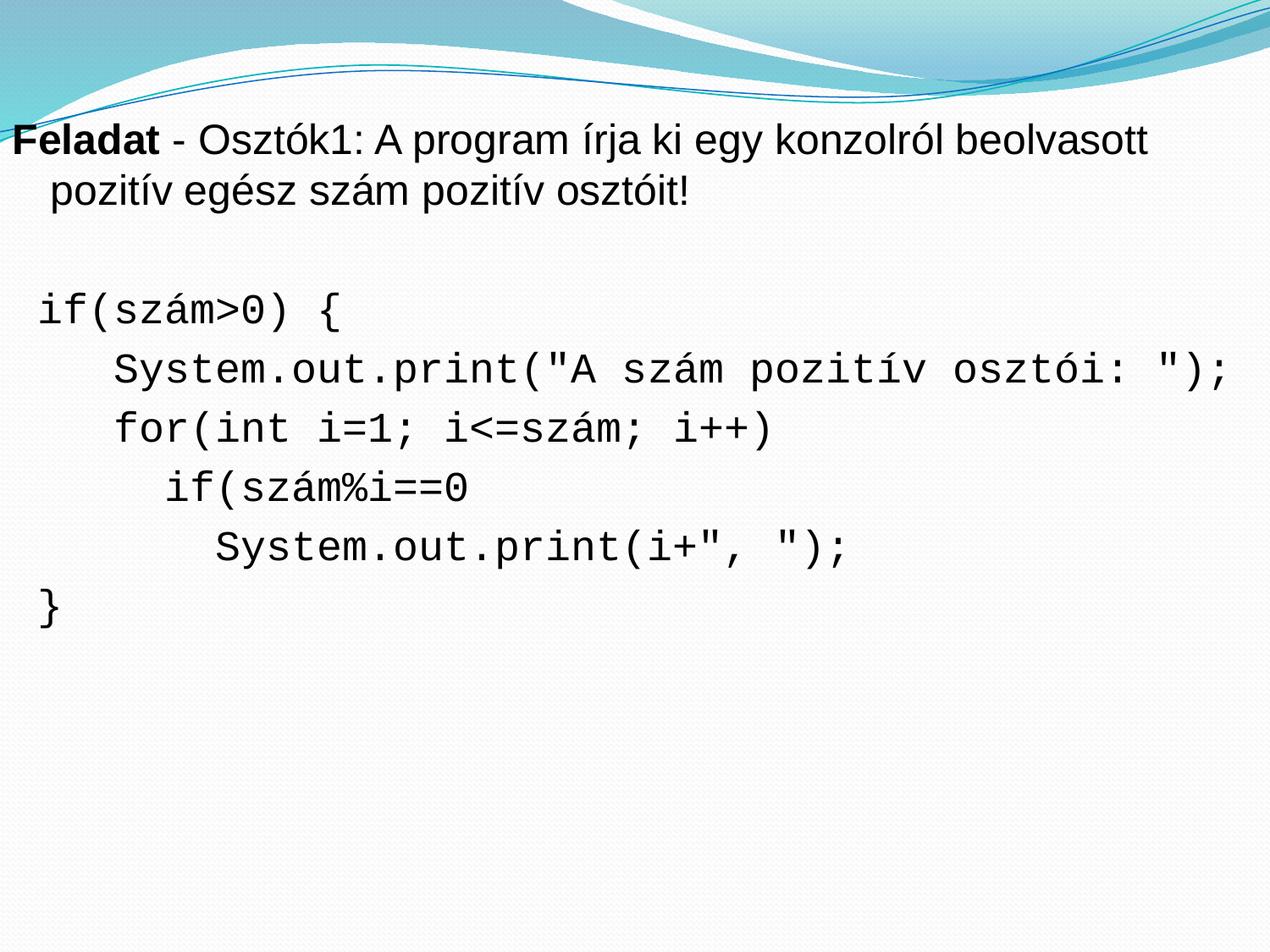

Feladat - Osztók1: A program írja ki egy konzolról beolvasott pozitív egész szám pozitív osztóit!

 if(szám>0) {
    System.out.print("A szám pozitív osztói: ");
    for(int i=1; i<=szám; i++)
      if(szám%i==0
        System.out.print(i+", ");
 }